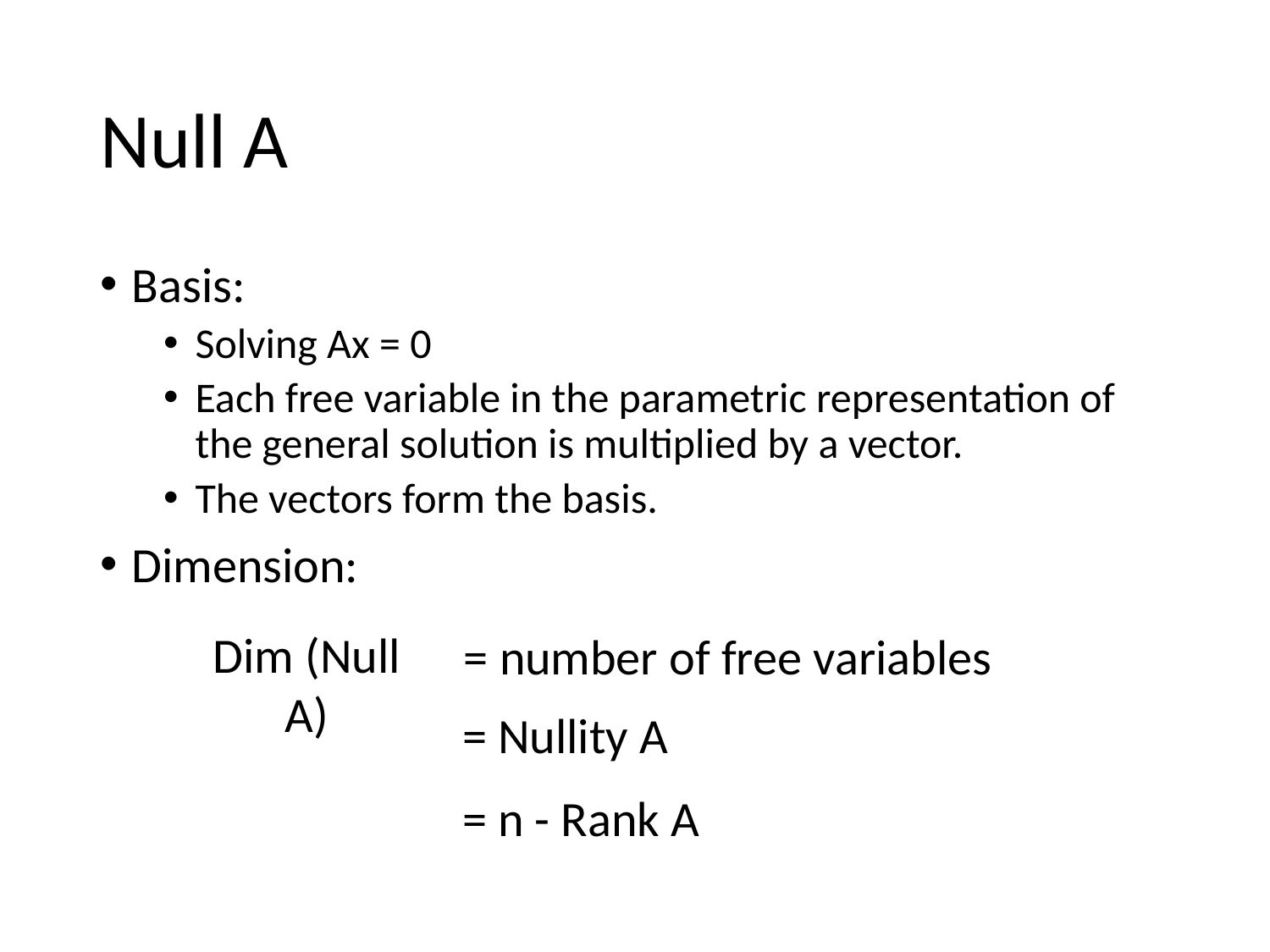

# Null A
Basis:
Solving Ax = 0
Each free variable in the parametric representation of the general solution is multiplied by a vector.
The vectors form the basis.
Dimension:

Dim (Null A)
= number of free variables
= Nullity A
= n - Rank A